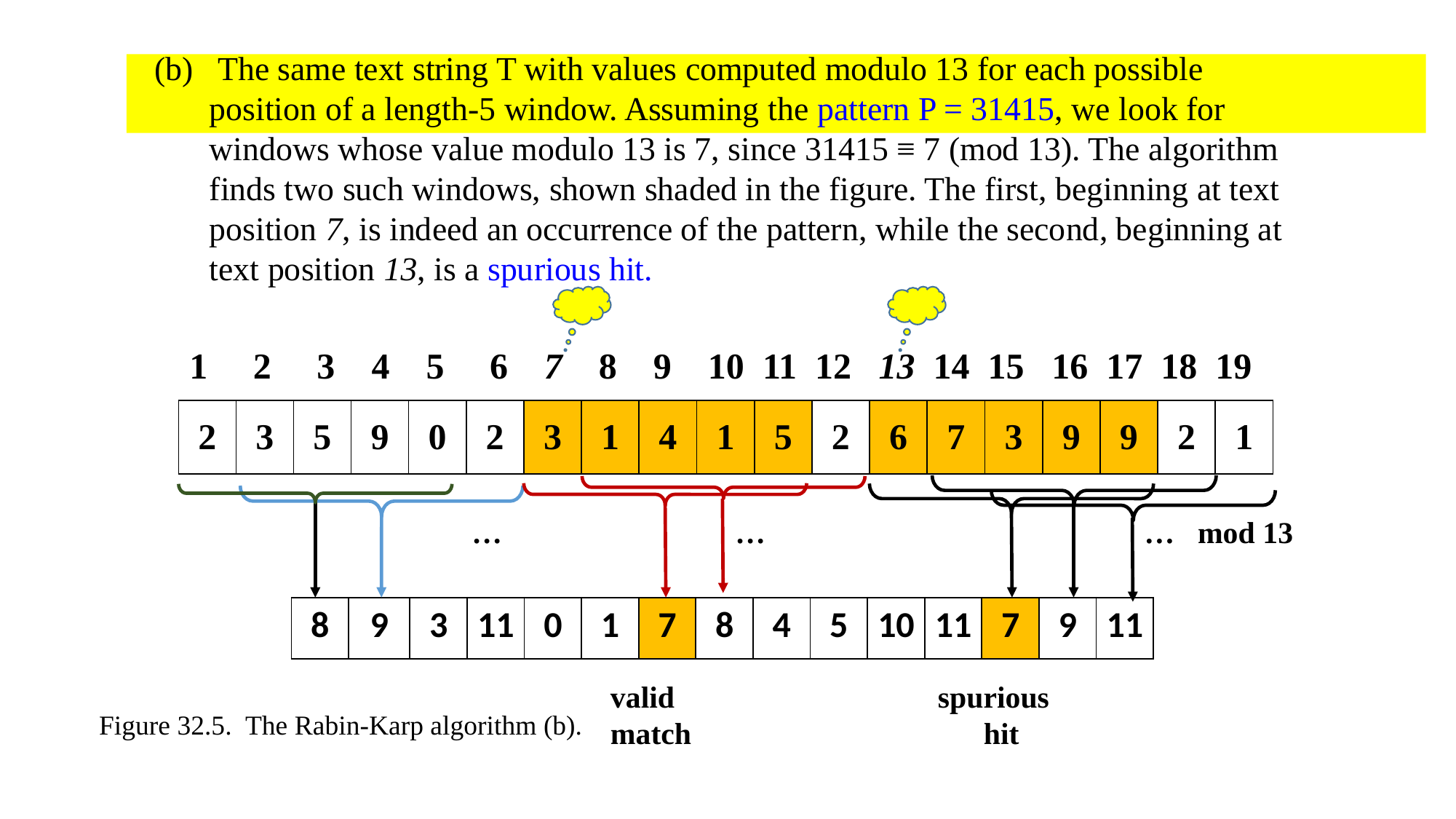

(b)   The same text string T with values computed modulo 13 for each possible position of a length-5 window. Assuming the pattern P = 31415, we look for windows whose value modulo 13 is 7, since 31415 ≡ 7 (mod 13). The algorithm finds two such windows, shown shaded in the figure. The first, beginning at text position 7, is indeed an occurrence of the pattern, while the second, beginning at text position 13, is a spurious hit.

1     2     3    4    5     6    7    8    9    10  11  12   13  14  15   16  17  18  19

| 2 | 3 | 5 | 9 | 0 | 2 | 3 | 1 | 4 | 1 | 5 | 2 | 6 | 7 | 3 | 9 | 9 | 2 | 1 |
| --- | --- | --- | --- | --- | --- | --- | --- | --- | --- | --- | --- | --- | --- | --- | --- | --- | --- | --- |
                                     …              		…            	                         …   mod 13

| 8 | 9 | 3 | 11 | 0 | 1 | 7 | 8 | 4 | 5 | 10 | 11 | 7 | 9 | 11 |
| --- | --- | --- | --- | --- | --- | --- | --- | --- | --- | --- | --- | --- | --- | --- |

 		valid			spurious
		match 			      hit
Figure 32.5.  The Rabin-Karp algorithm (b).